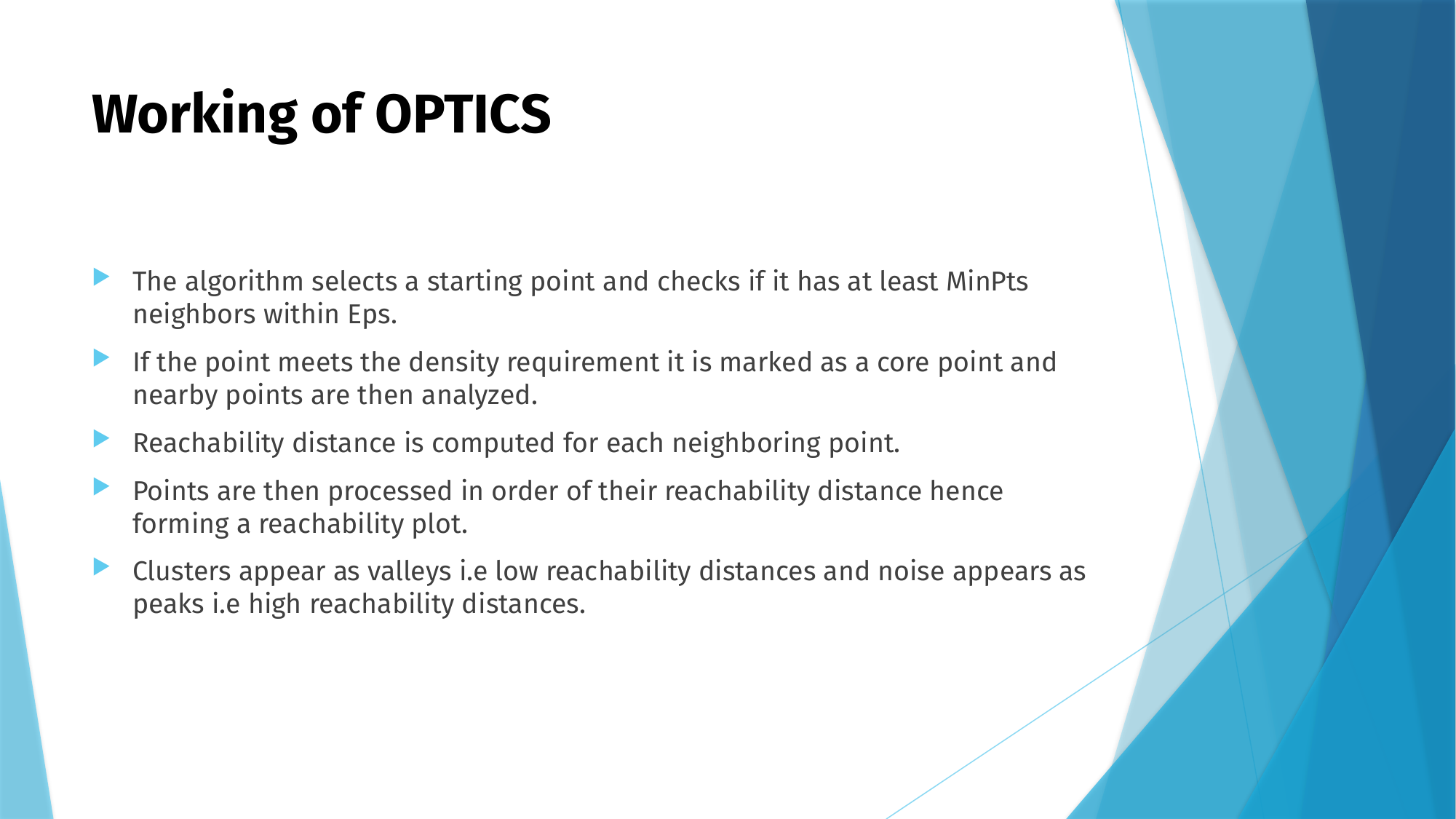

# Working of OPTICS
The algorithm selects a starting point and checks if it has at least MinPts neighbors within Eps.
If the point meets the density requirement it is marked as a core point and nearby points are then analyzed.
Reachability distance is computed for each neighboring point.
Points are then processed in order of their reachability distance hence forming a reachability plot.
Clusters appear as valleys i.e low reachability distances and noise appears as peaks i.e high reachability distances.